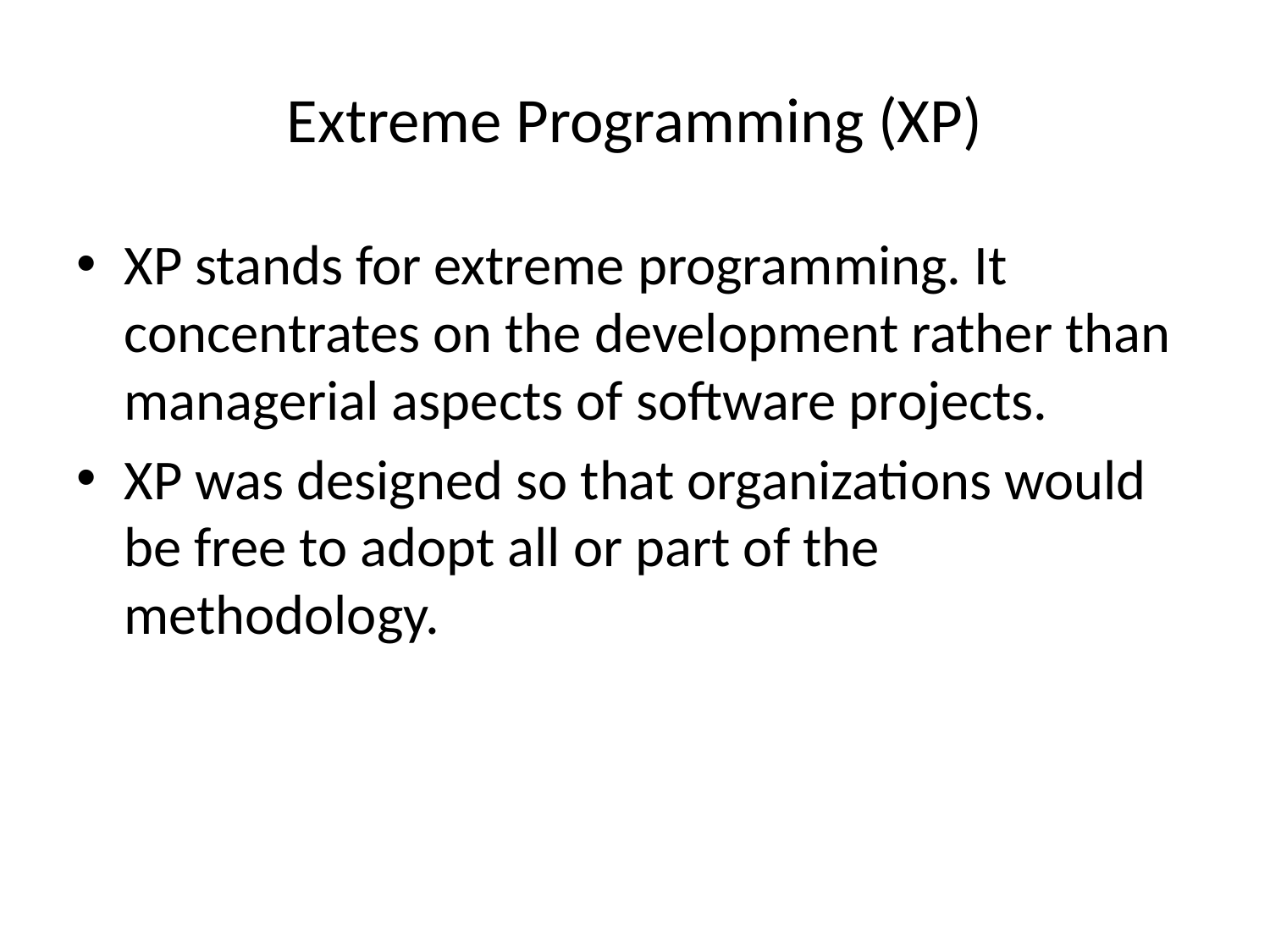

# Extreme Programming (XP)
XP stands for extreme programming. It concentrates on the development rather than managerial aspects of software projects.
XP was designed so that organizations would be free to adopt all or part of the methodology.